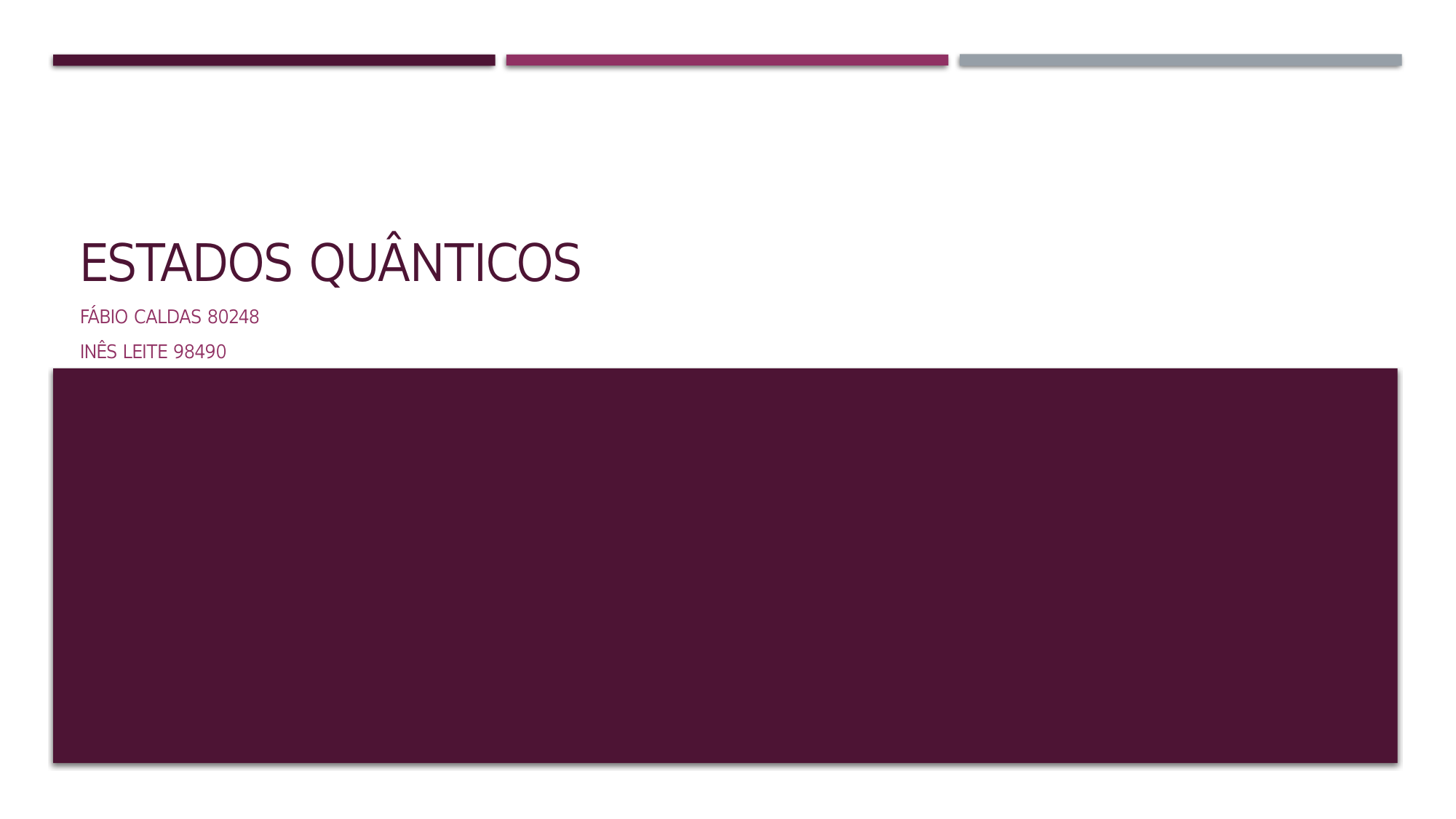

# Estados Quânticos
Fábio Caldas 80248
Inês Leite 98490